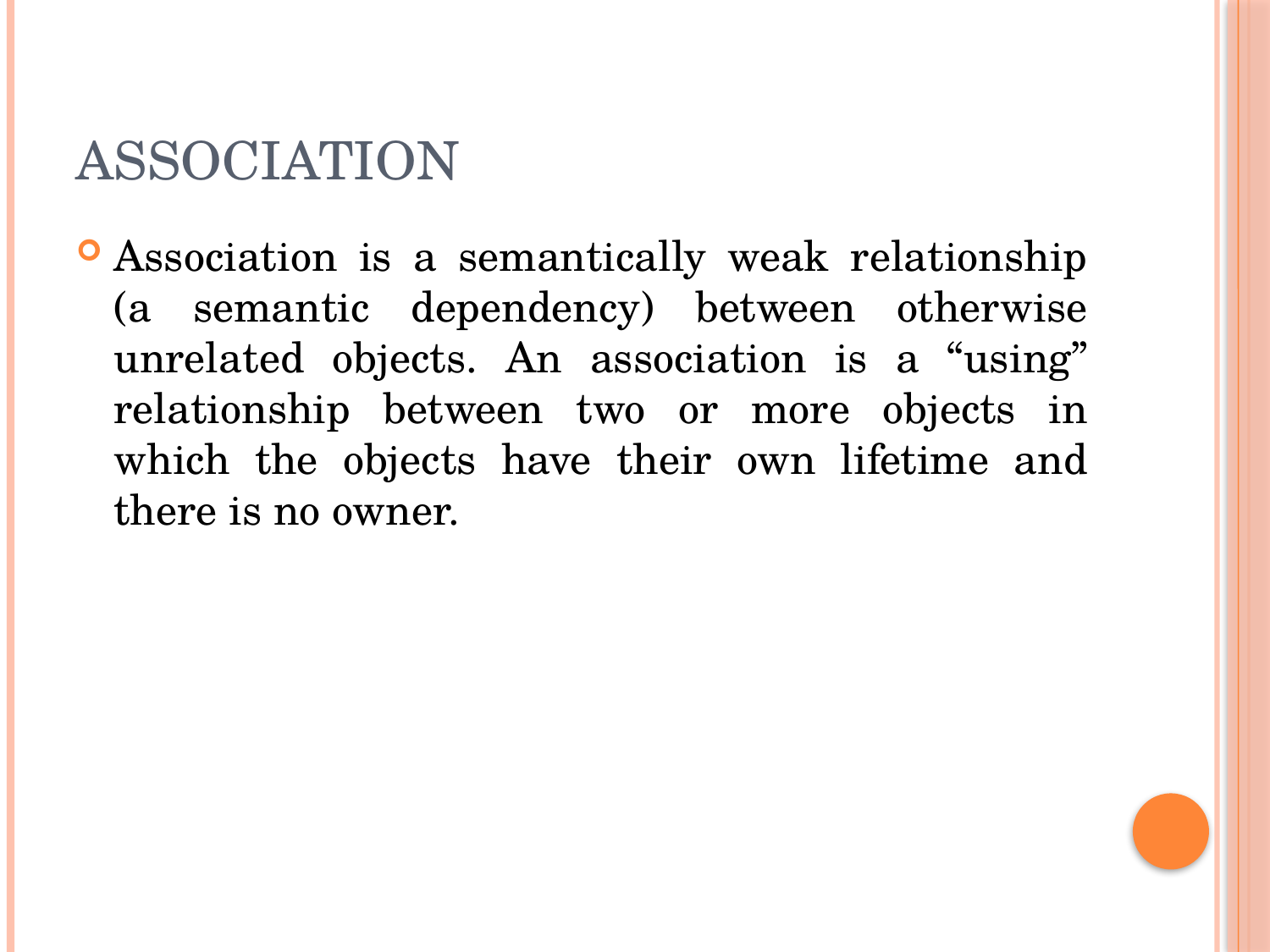

# Association
Association is a semantically weak relationship (a semantic dependency) between otherwise unrelated objects. An association is a “using” relationship between two or more objects in which the objects have their own lifetime and there is no owner.